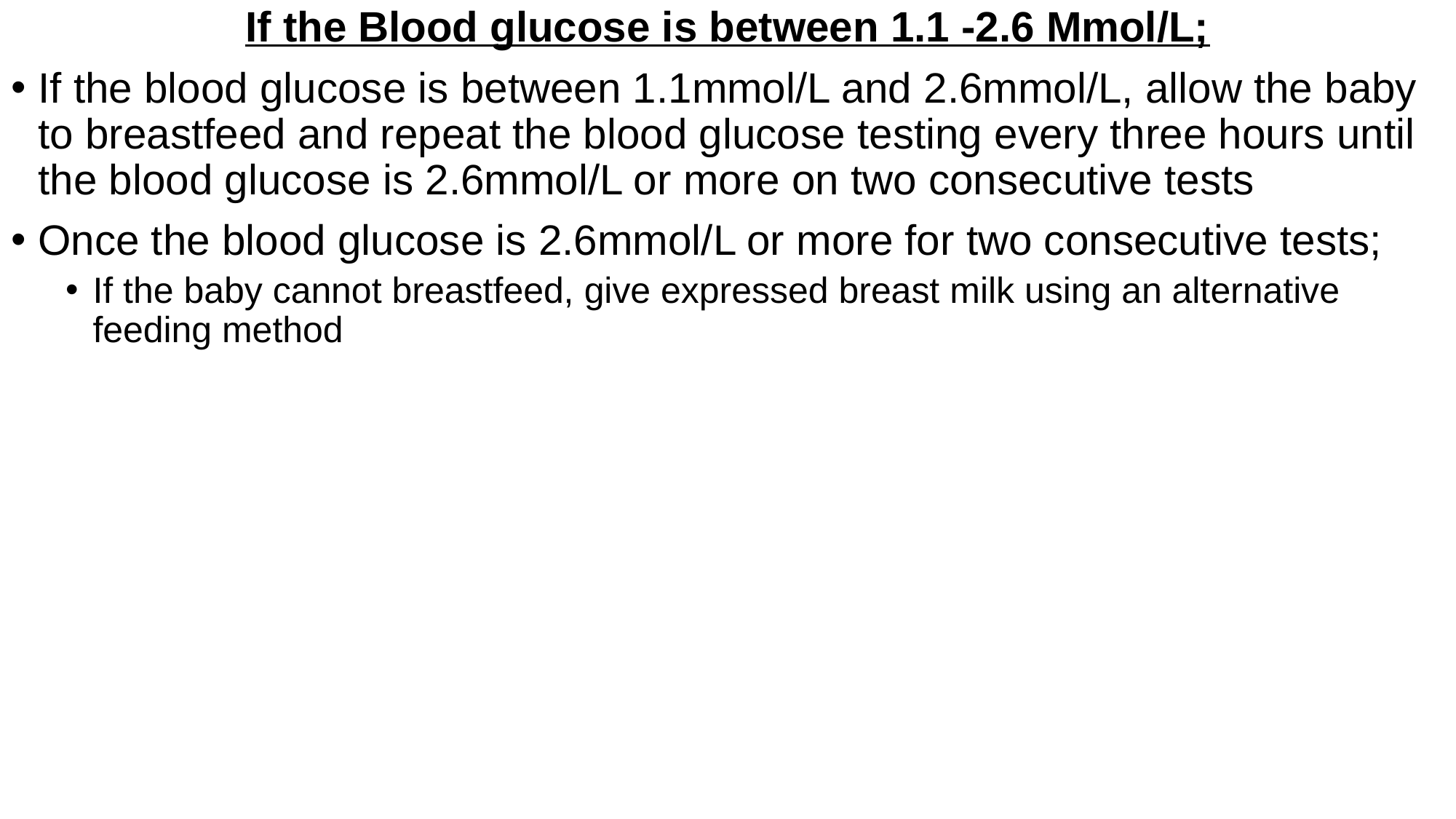

If the Blood glucose is between 1.1 -2.6 Mmol/L;
If the blood glucose is between 1.1mmol/L and 2.6mmol/L, allow the baby to breastfeed and repeat the blood glucose testing every three hours until the blood glucose is 2.6mmol/L or more on two consecutive tests
Once the blood glucose is 2.6mmol/L or more for two consecutive tests;
If the baby cannot breastfeed, give expressed breast milk using an alternative feeding method